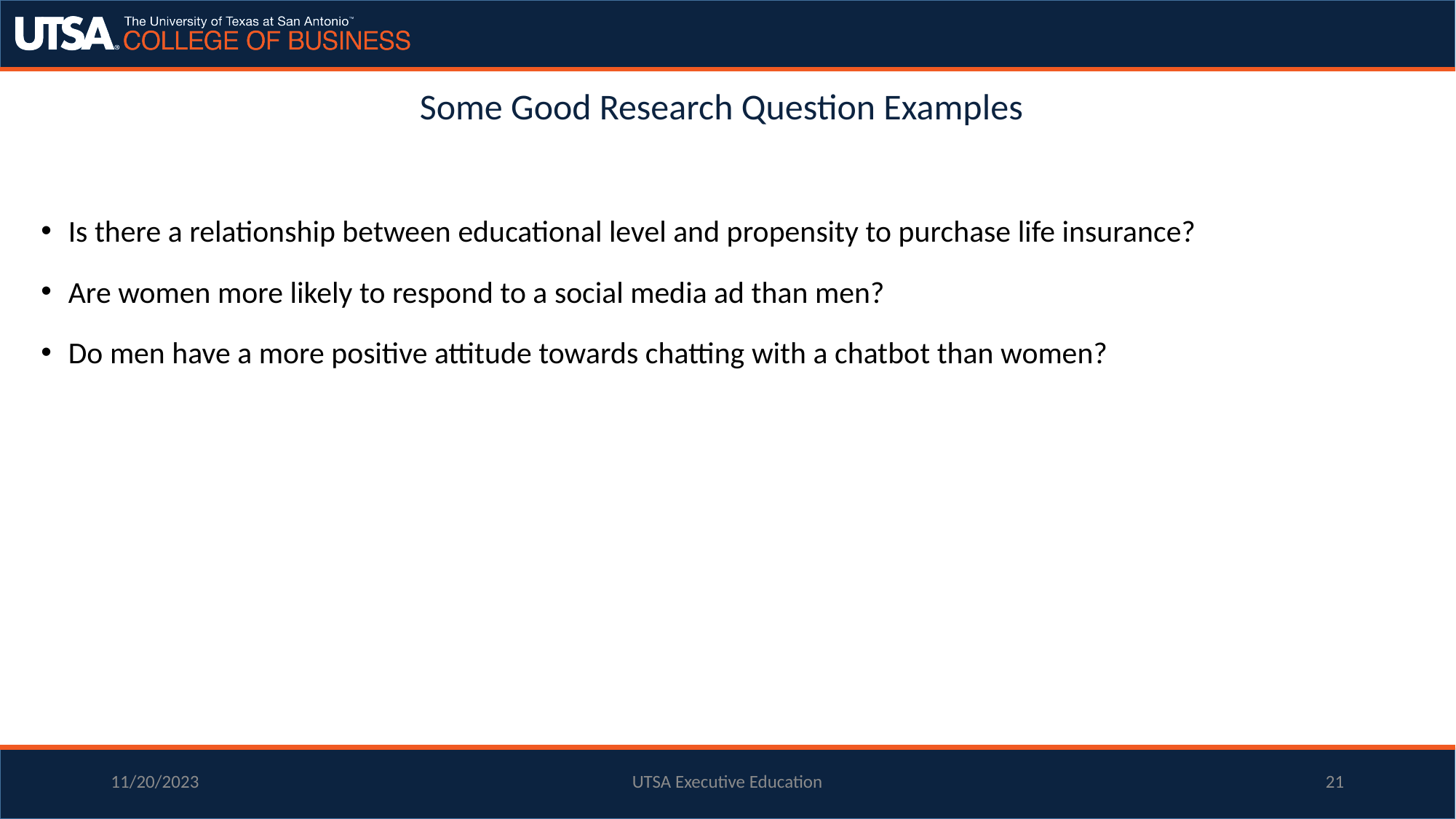

# Some Good Research Question Examples
Is there a relationship between educational level and propensity to purchase life insurance?
Are women more likely to respond to a social media ad than men?
Do men have a more positive attitude towards chatting with a chatbot than women?

11/20/2023
UTSA Executive Education
21